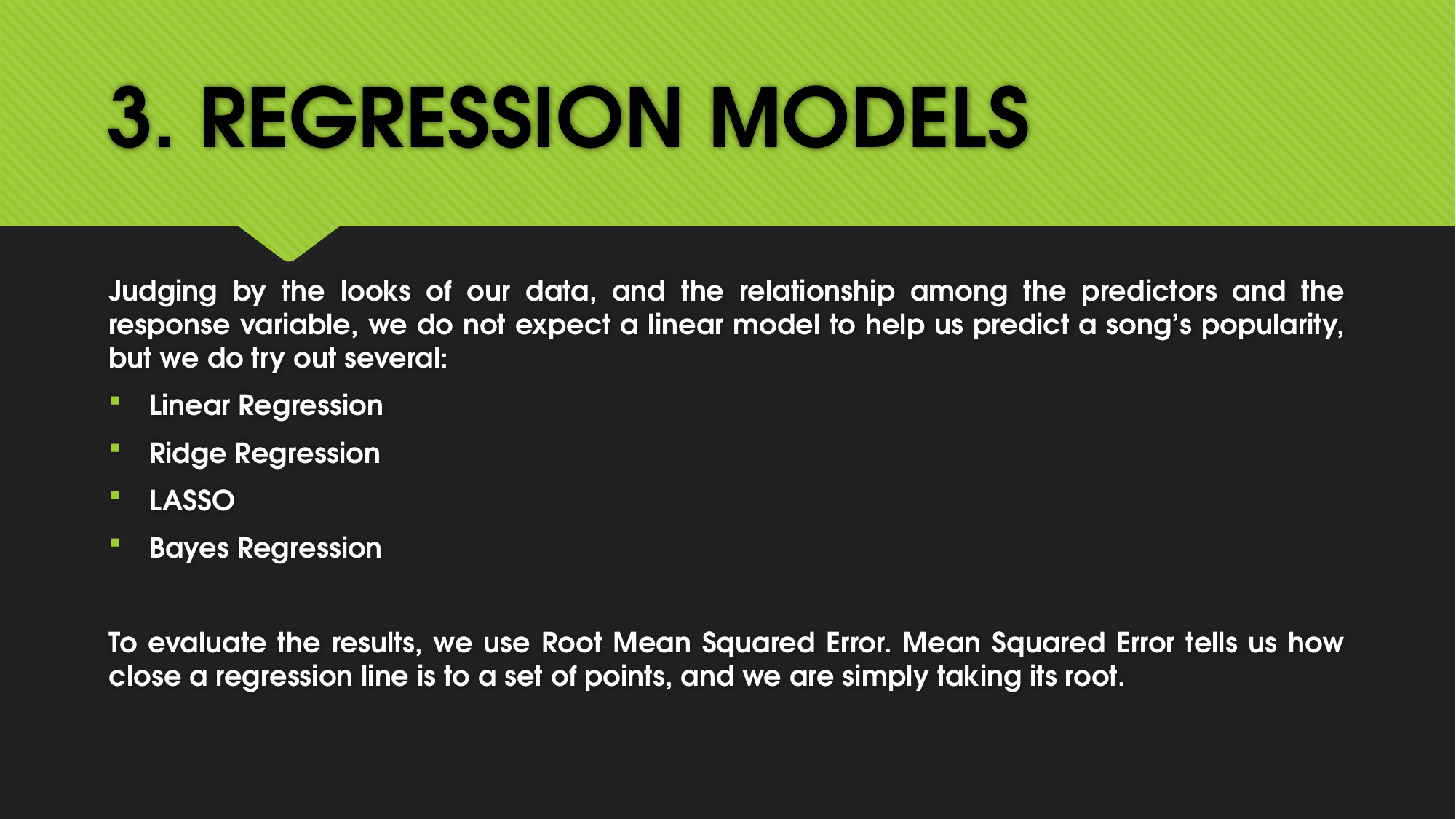

# 3. REGRESSION MODELS
Judging by the looks of our data, and the relationship among the predictors and the response variable, we do not expect a linear model to help us predict a song’s popularity, but we do try out several:
Linear Regression
Ridge Regression
LASSO
Bayes Regression

To evaluate the results, we use Root Mean Squared Error. Mean Squared Error tells us how close a regression line is to a set of points, and we are simply taking its root.